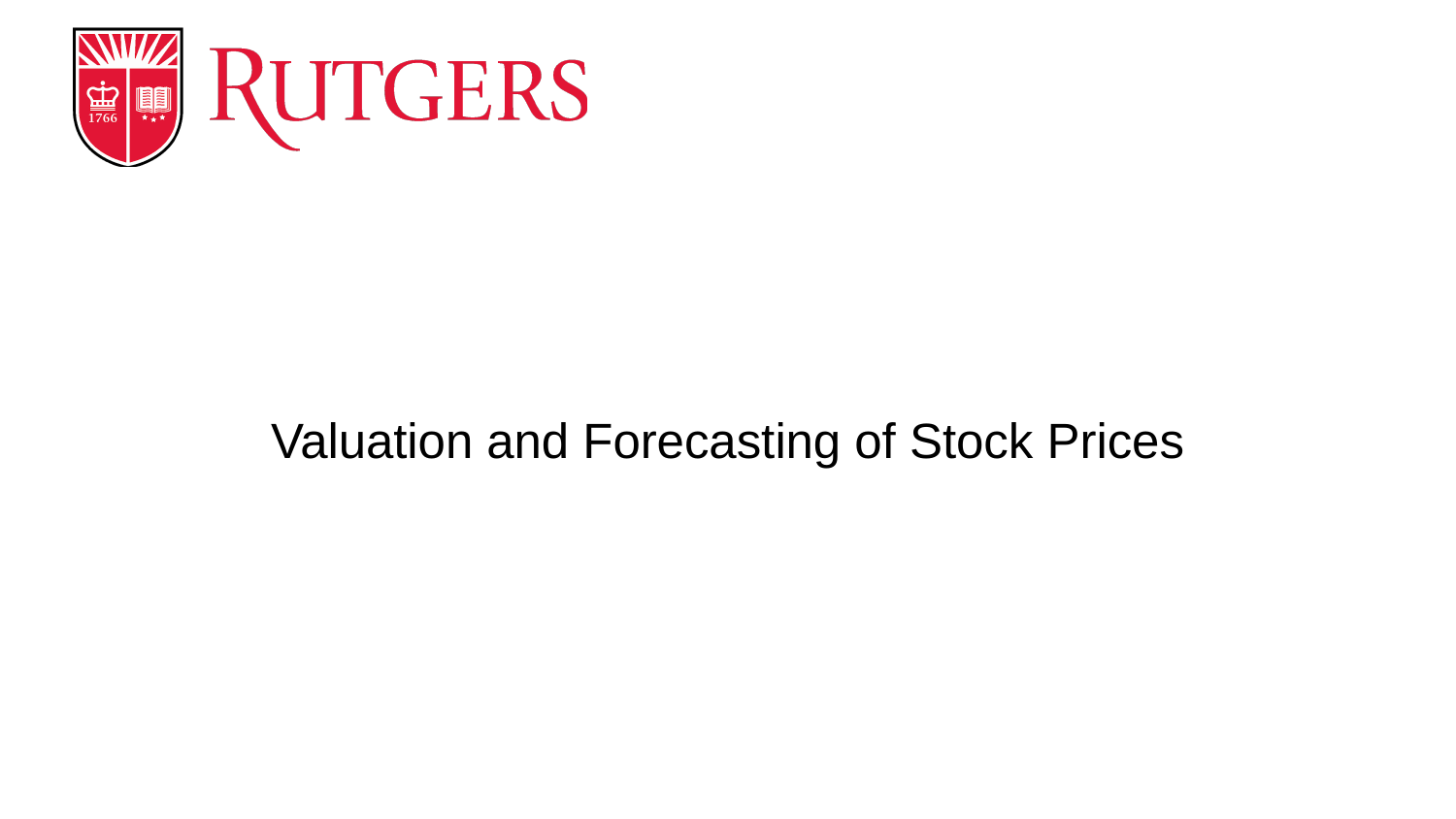

# Valuation and Forecasting of Stock Prices